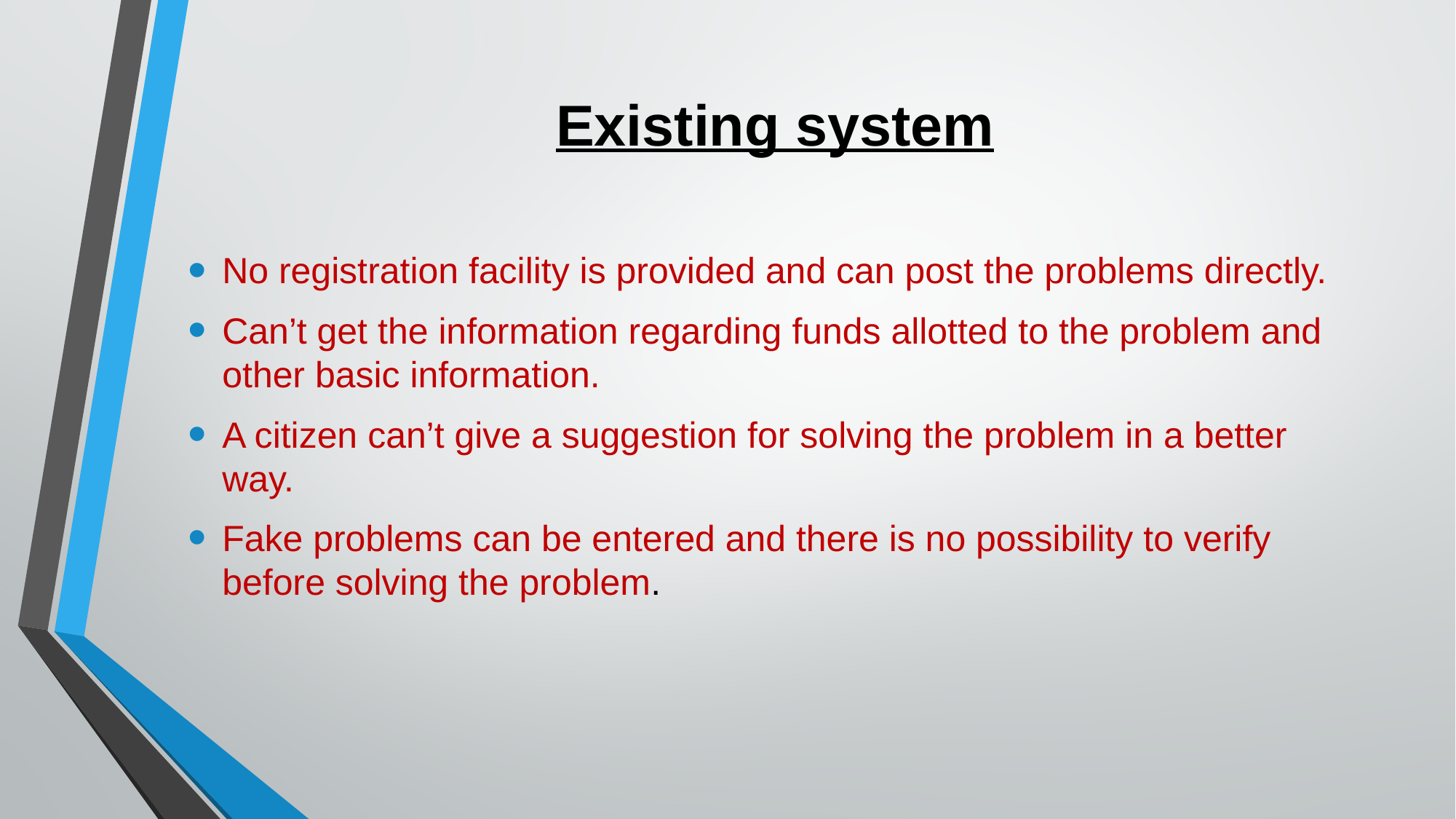

# Existing system
No registration facility is provided and can post the problems directly.
Can’t get the information regarding funds allotted to the problem and other basic information.
A citizen can’t give a suggestion for solving the problem in a better way.
Fake problems can be entered and there is no possibility to verify before solving the problem.